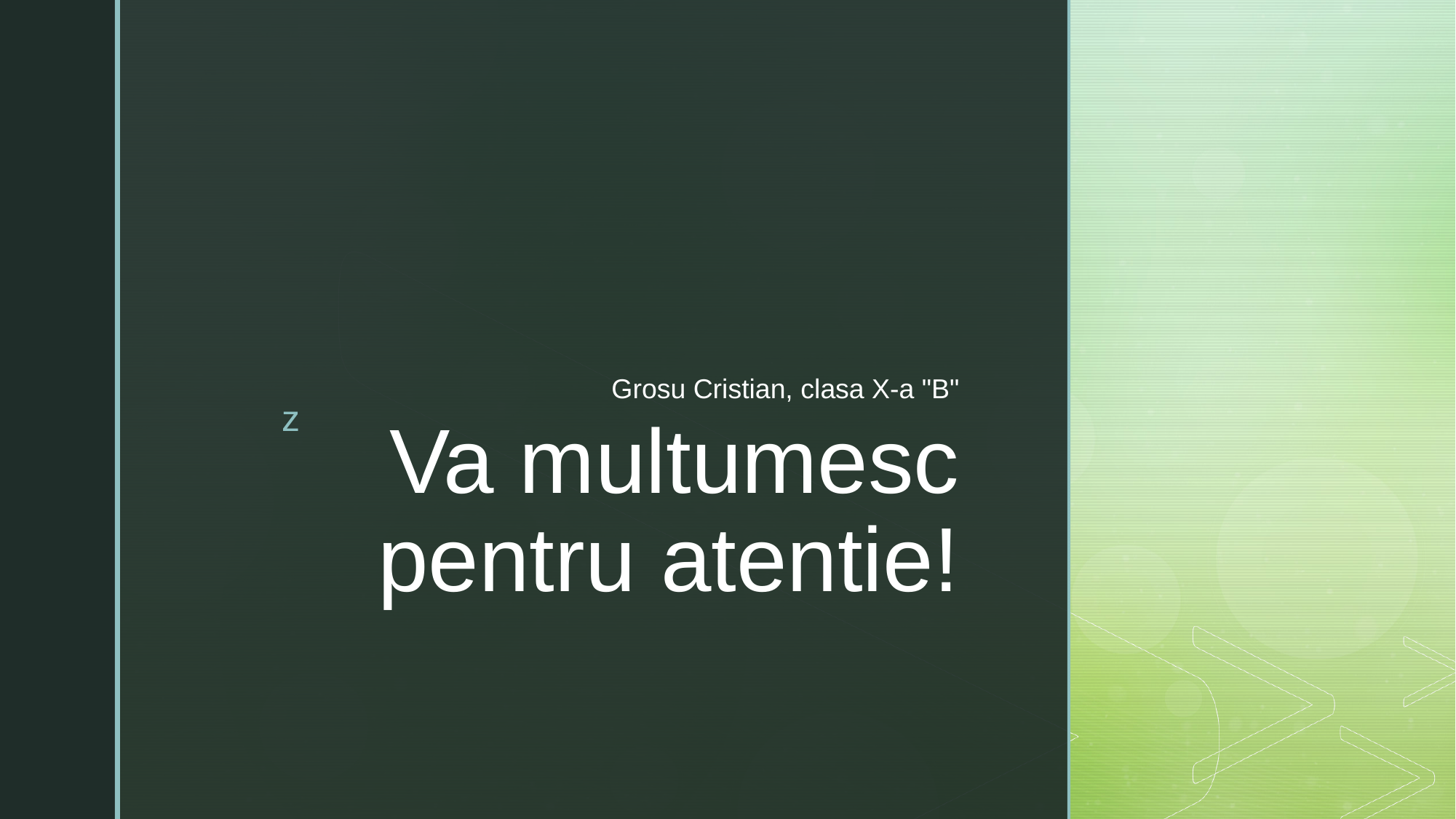

Grosu Cristian, clasa X-a "B"
# Va multumesc pentru atentie!